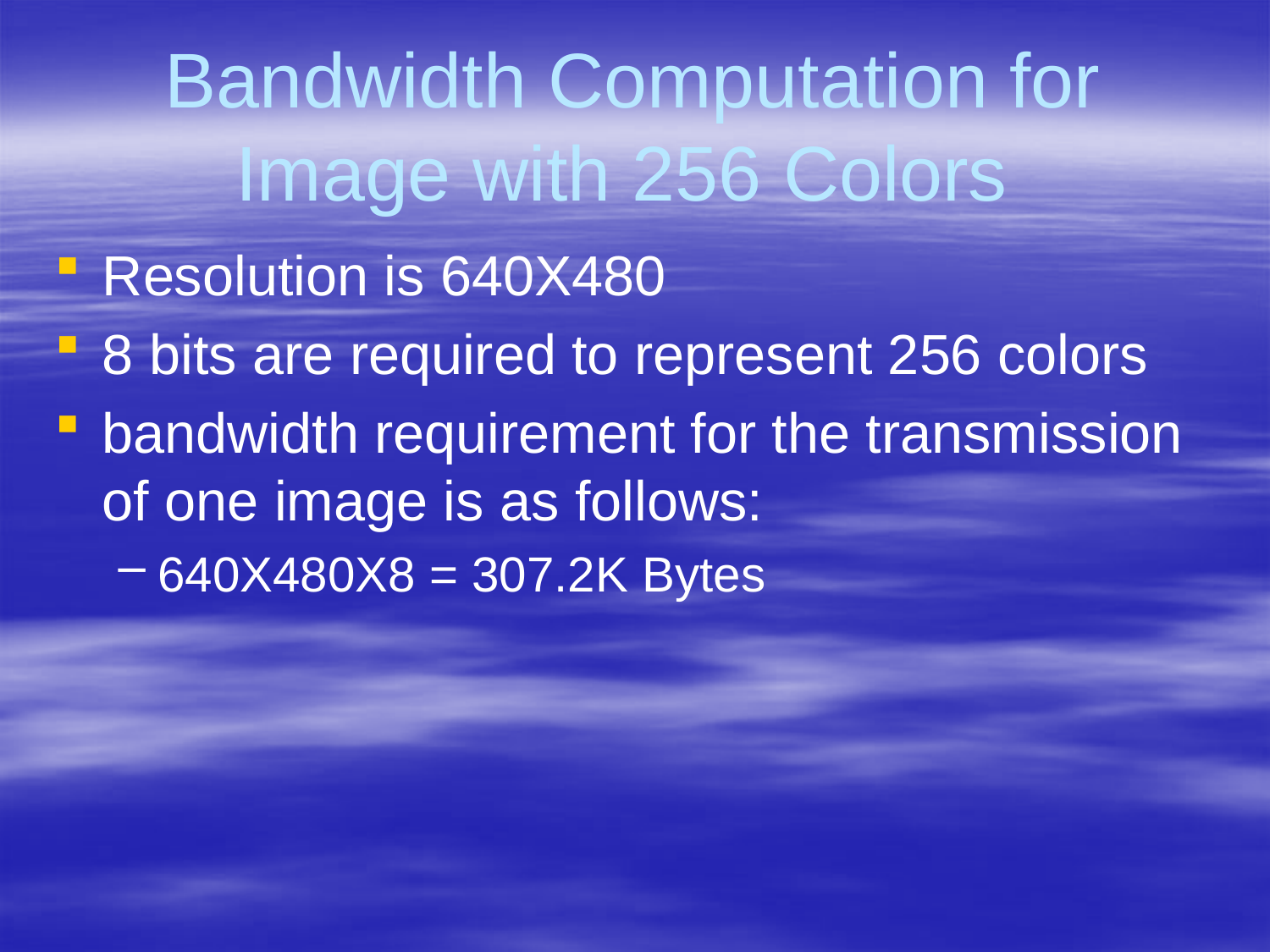

# Bandwidth Computation for Image with 256 Colors
Resolution is 640X480
8 bits are required to represent 256 colors
bandwidth requirement for the transmission of one image is as follows:
640X480X8 = 307.2K Bytes